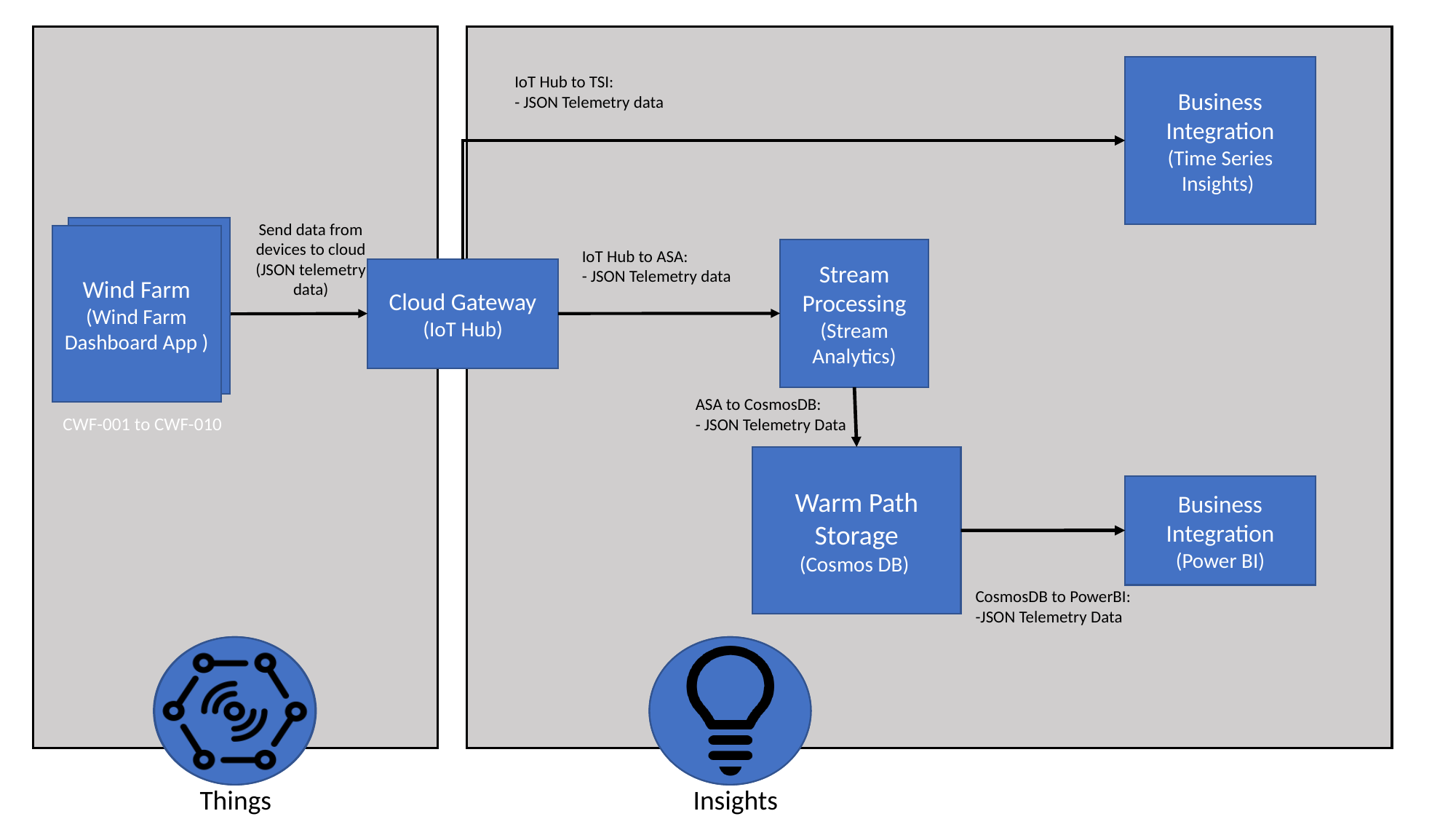

Business Integration
(Time Series Insights)
IoT Hub to TSI:
- JSON Telemetry data
Send data from devices to cloud (JSON telemetry data)
Wind Farm (Wind Farm Dashboard App )
Wind Farm (Wind Farm Dashboard App )
Stream Processing (Stream Analytics)
IoT Hub to ASA:
- JSON Telemetry data
Cloud Gateway
(IoT Hub)
ASA to CosmosDB:
- JSON Telemetry Data
CWF-001 to CWF-010
Warm Path Storage
(Cosmos DB)
Business Integration
(Power BI)
CosmosDB to PowerBI:
-JSON Telemetry Data

Things
Insights